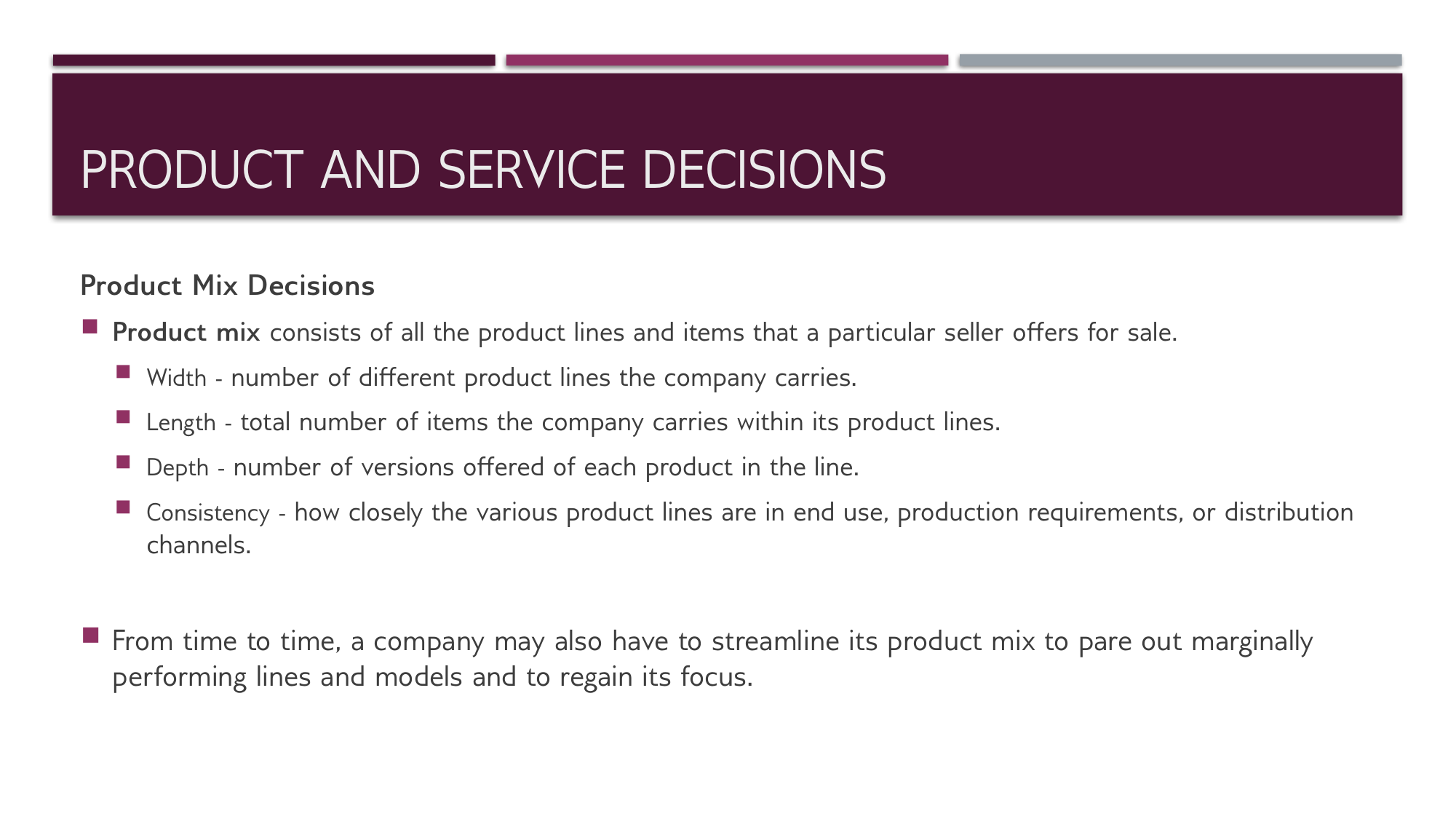

# Product and Service Decisions
Product Mix Decisions
Product mix consists of all the product lines and items that a particular seller offers for sale.
Width - number of different product lines the company carries.
Length - total number of items the company carries within its product lines.
Depth - number of versions offered of each product in the line.
Consistency - how closely the various product lines are in end use, production requirements, or distribution channels.

From time to time, a company may also have to streamline its product mix to pare out marginally performing lines and models and to regain its focus.